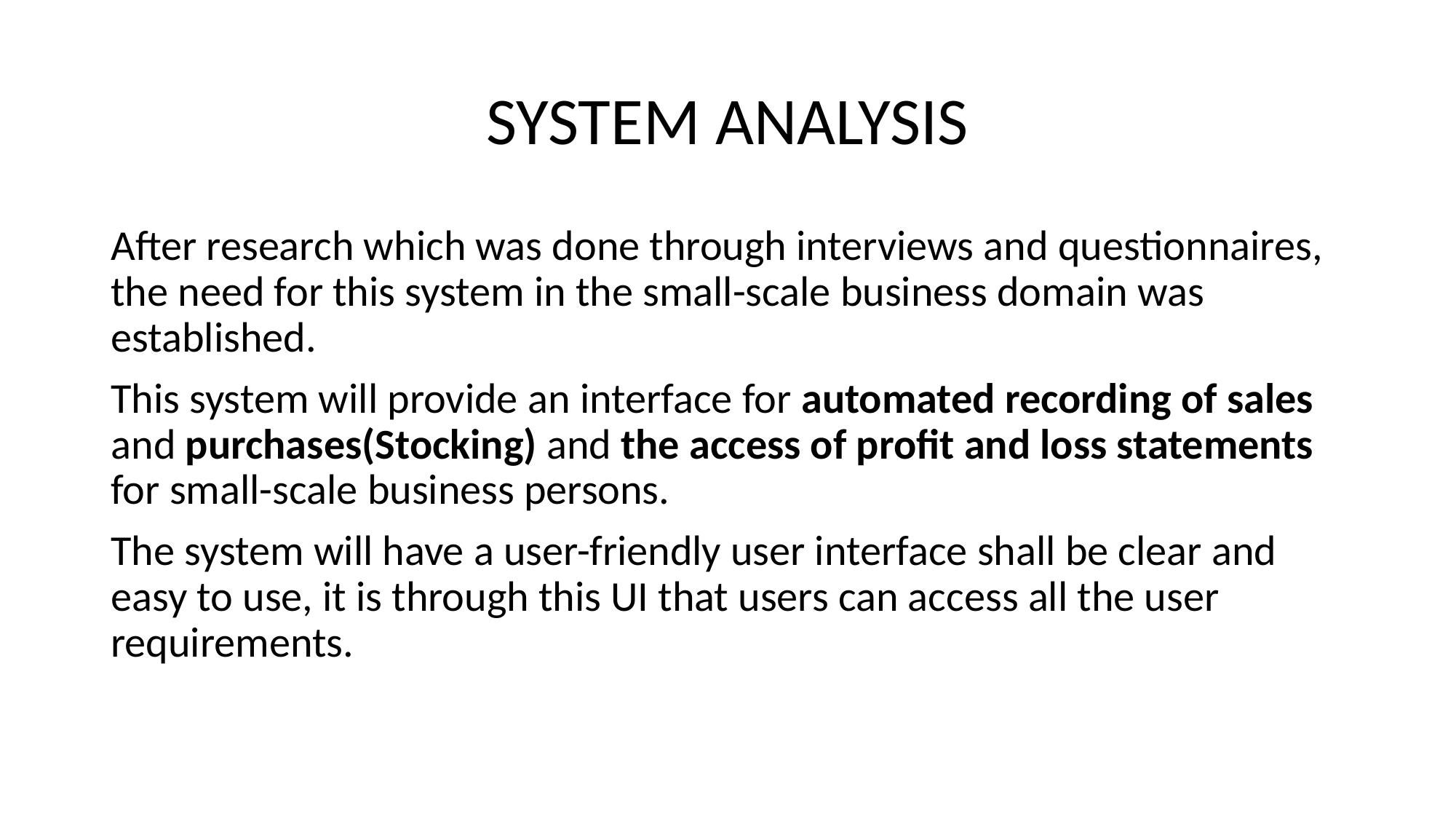

# SYSTEM ANALYSIS
After research which was done through interviews and questionnaires, the need for this system in the small-scale business domain was established.
This system will provide an interface for automated recording of sales and purchases(Stocking) and the access of profit and loss statements for small-scale business persons.
The system will have a user-friendly user interface shall be clear and easy to use, it is through this UI that users can access all the user requirements.